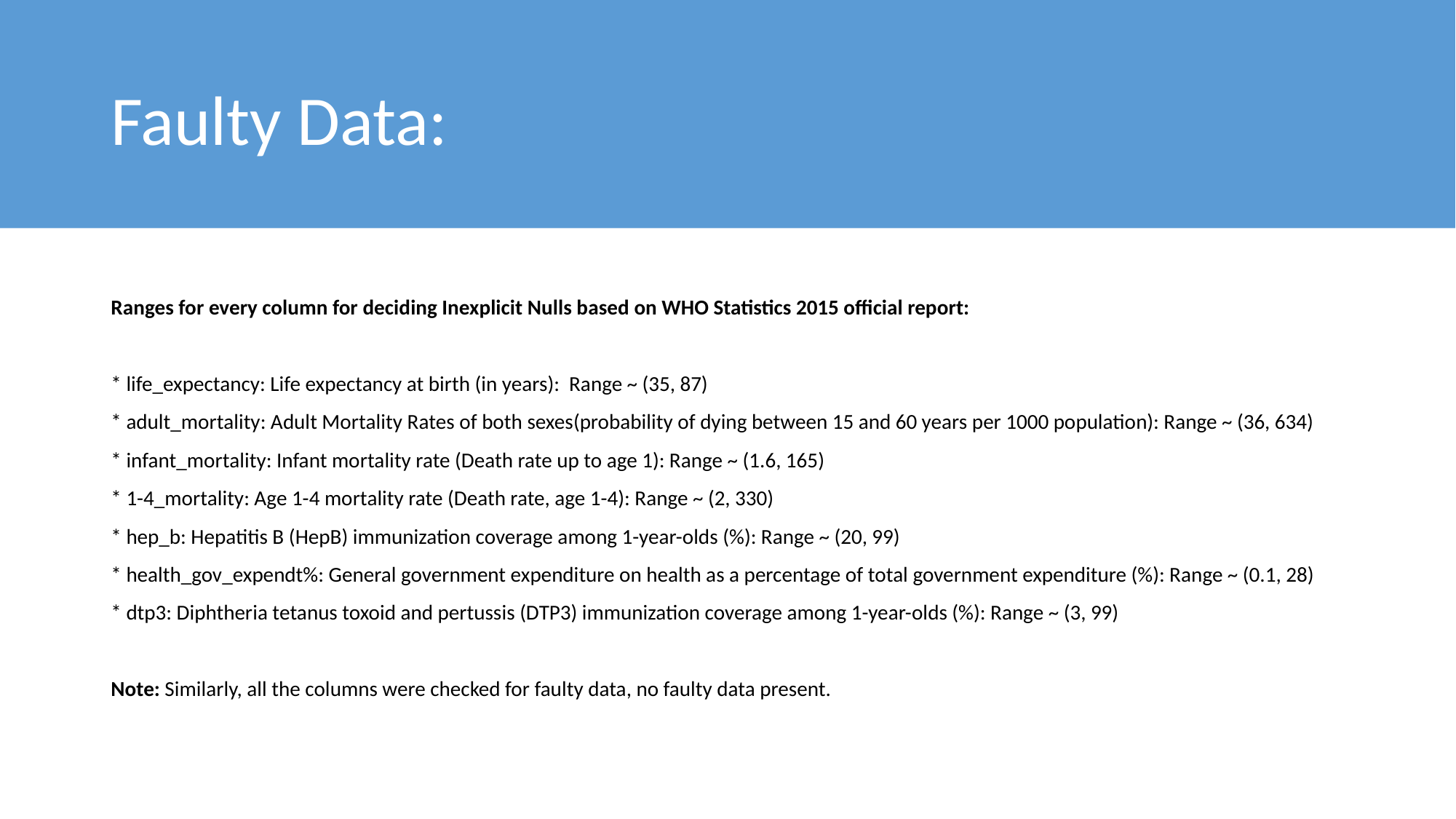

# Faulty Data:
Ranges for every column for deciding Inexplicit Nulls based on WHO Statistics 2015 official report:

* life_expectancy: Life expectancy at birth (in years):  Range ~ (35, 87)
* adult_mortality: Adult Mortality Rates of both sexes(probability of dying between 15 and 60 years per 1000 population): Range ~ (36, 634)
* infant_mortality: Infant mortality rate (Death rate up to age 1): Range ~ (1.6, 165)
* 1-4_mortality: Age 1-4 mortality rate (Death rate, age 1-4): Range ~ (2, 330)
* hep_b: Hepatitis B (HepB) immunization coverage among 1-year-olds (%): Range ~ (20, 99)
* health_gov_expendt%: General government expenditure on health as a percentage of total government expenditure (%): Range ~ (0.1, 28)
* dtp3: Diphtheria tetanus toxoid and pertussis (DTP3) immunization coverage among 1-year-olds (%): Range ~ (3, 99)

Note: Similarly, all the columns were checked for faulty data, no faulty data present.